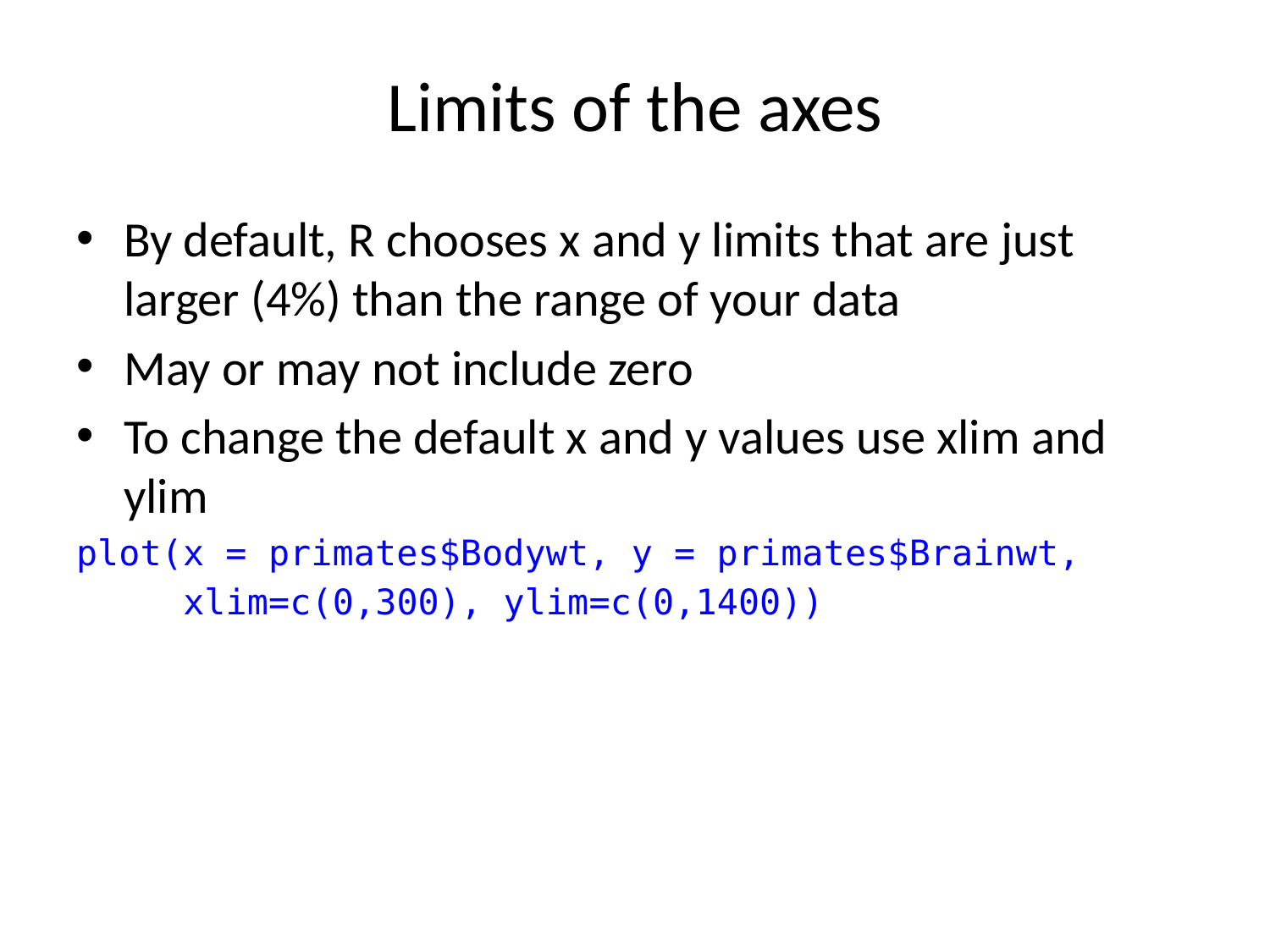

# Limits of the axes
By default, R chooses x and y limits that are just larger (4%) than the range of your data
May or may not include zero
To change the default x and y values use xlim and ylim
plot(x = primates$Bodywt, y = primates$Brainwt,
     xlim=c(0,300), ylim=c(0,1400))